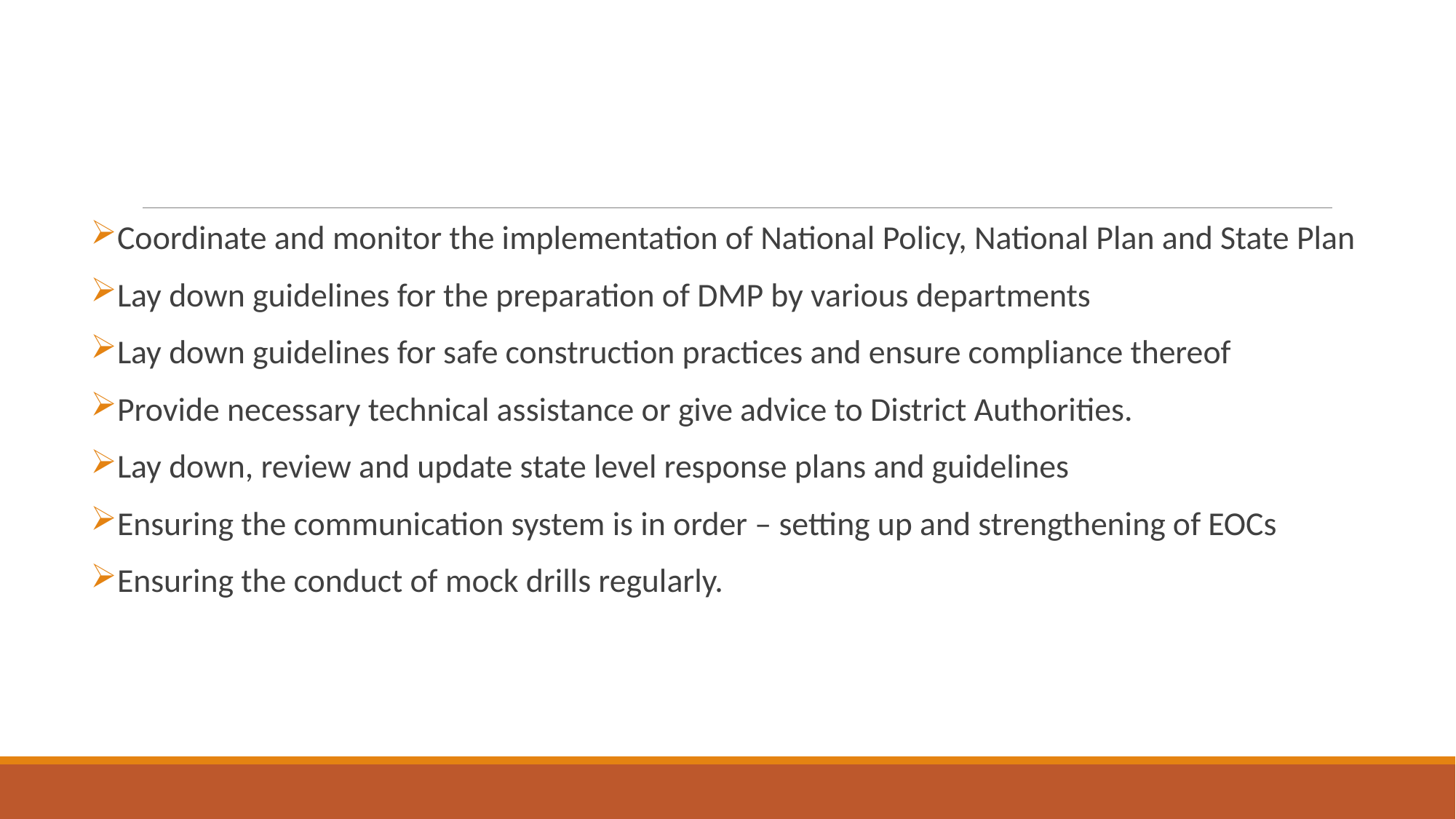

Coordinate and monitor the implementation of National Policy, National Plan and State Plan
Lay down guidelines for the preparation of DMP by various departments
Lay down guidelines for safe construction practices and ensure compliance thereof
Provide necessary technical assistance or give advice to District Authorities.
Lay down, review and update state level response plans and guidelines
Ensuring the communication system is in order – setting up and strengthening of EOCs
Ensuring the conduct of mock drills regularly.